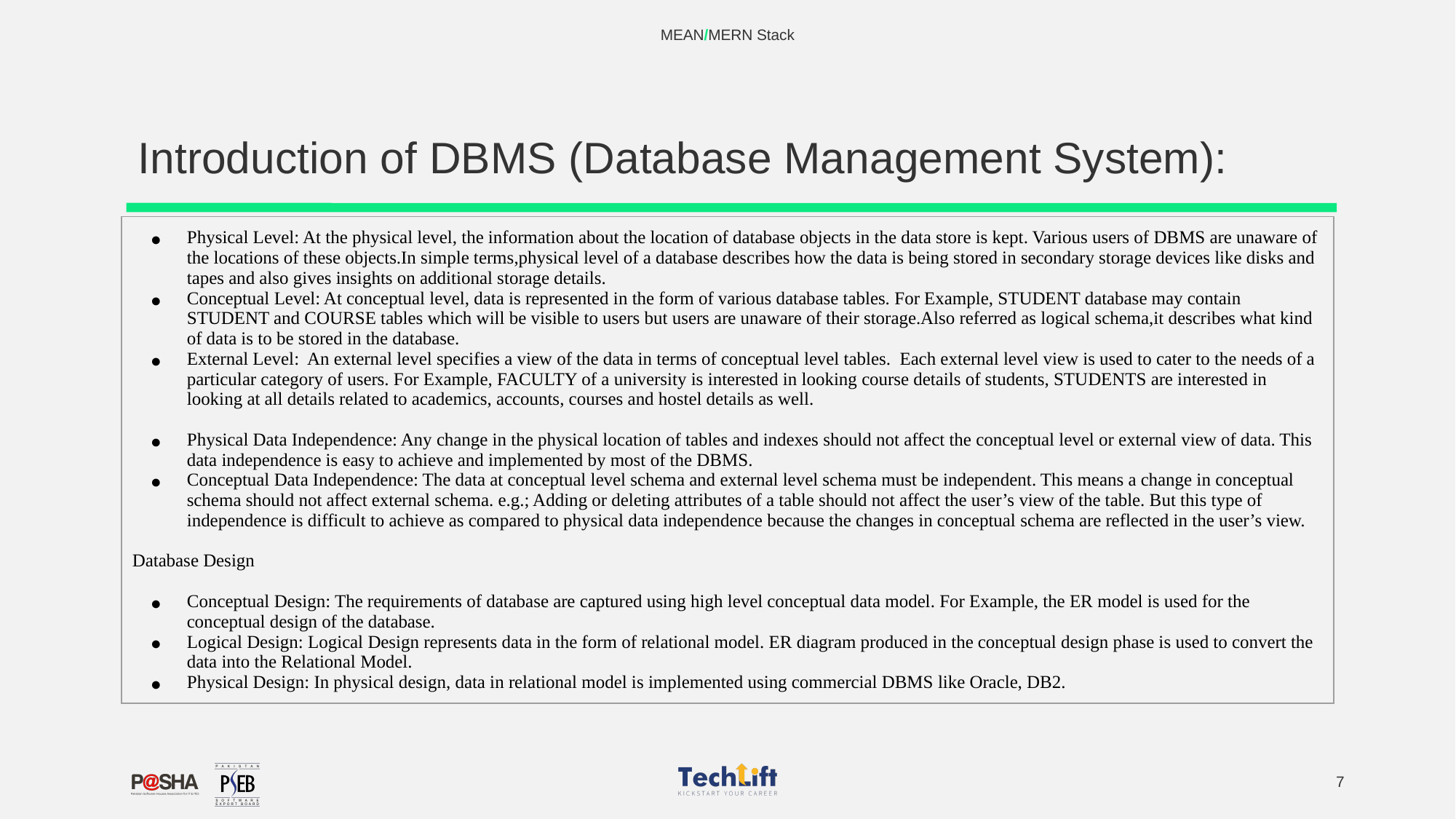

MEAN/MERN Stack
# Introduction of DBMS (Database Management System):
| Physical Level: At the physical level, the information about the location of database objects in the data store is kept. Various users of DBMS are unaware of the locations of these objects.In simple terms,physical level of a database describes how the data is being stored in secondary storage devices like disks and tapes and also gives insights on additional storage details. Conceptual Level: At conceptual level, data is represented in the form of various database tables. For Example, STUDENT database may contain STUDENT and COURSE tables which will be visible to users but users are unaware of their storage.Also referred as logical schema,it describes what kind of data is to be stored in the database. External Level: An external level specifies a view of the data in terms of conceptual level tables. Each external level view is used to cater to the needs of a particular category of users. For Example, FACULTY of a university is interested in looking course details of students, STUDENTS are interested in looking at all details related to academics, accounts, courses and hostel details as well. Physical Data Independence: Any change in the physical location of tables and indexes should not affect the conceptual level or external view of data. This data independence is easy to achieve and implemented by most of the DBMS. Conceptual Data Independence: The data at conceptual level schema and external level schema must be independent. This means a change in conceptual schema should not affect external schema. e.g.; Adding or deleting attributes of a table should not affect the user’s view of the table. But this type of independence is difficult to achieve as compared to physical data independence because the changes in conceptual schema are reflected in the user’s view. Database Design Conceptual Design: The requirements of database are captured using high level conceptual data model. For Example, the ER model is used for the conceptual design of the database. Logical Design: Logical Design represents data in the form of relational model. ER diagram produced in the conceptual design phase is used to convert the data into the Relational Model. Physical Design: In physical design, data in relational model is implemented using commercial DBMS like Oracle, DB2. |
| --- |
7